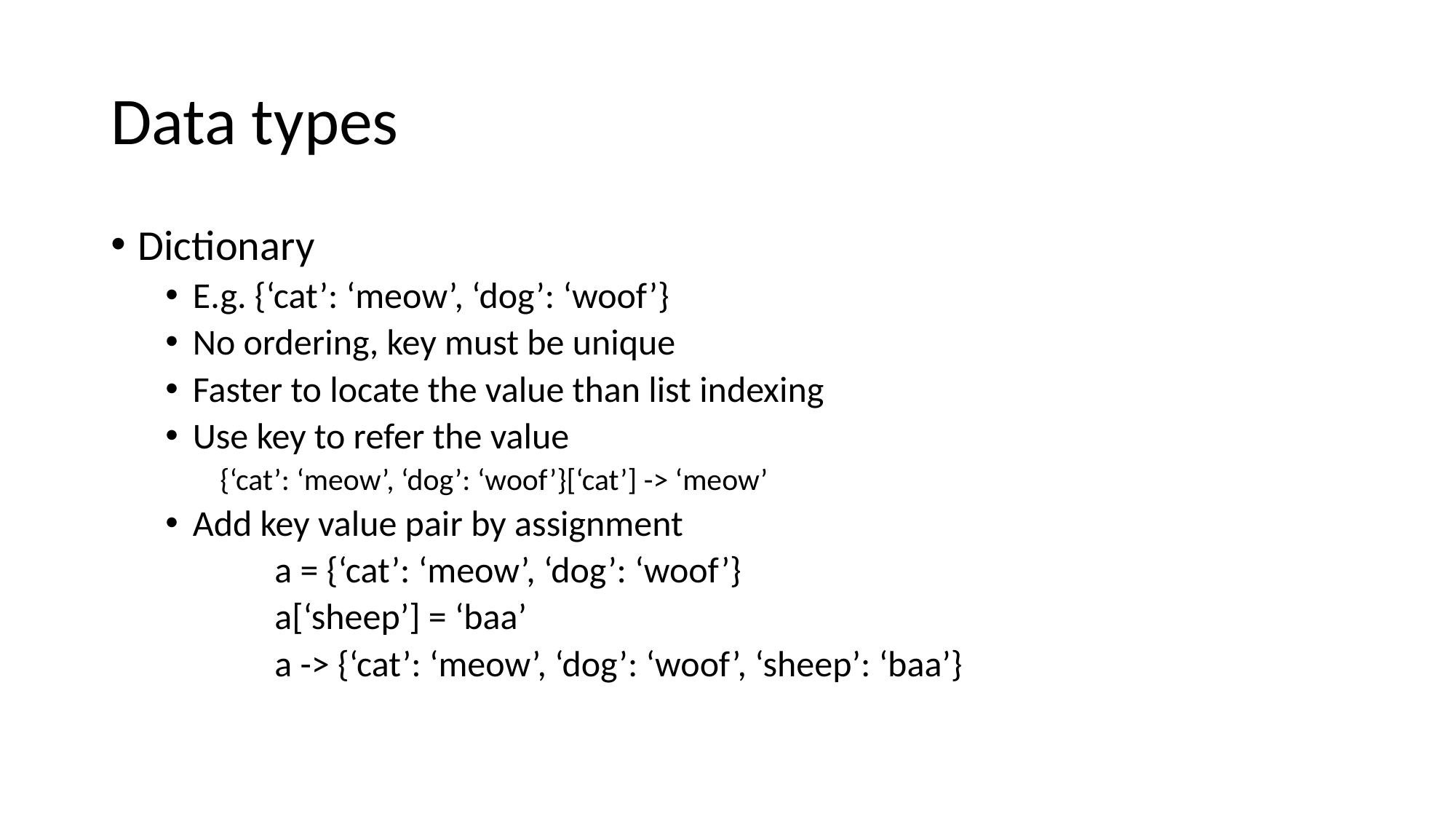

# Data types
Dictionary
E.g. {‘cat’: ‘meow’, ‘dog’: ‘woof’}
No ordering, key must be unique
Faster to locate the value than list indexing
Use key to refer the value
{‘cat’: ‘meow’, ‘dog’: ‘woof’}[‘cat’] -> ‘meow’
Add key value pair by assignment
	a = {‘cat’: ‘meow’, ‘dog’: ‘woof’}
	a[‘sheep’] = ‘baa’
	a -> {‘cat’: ‘meow’, ‘dog’: ‘woof’, ‘sheep’: ‘baa’}